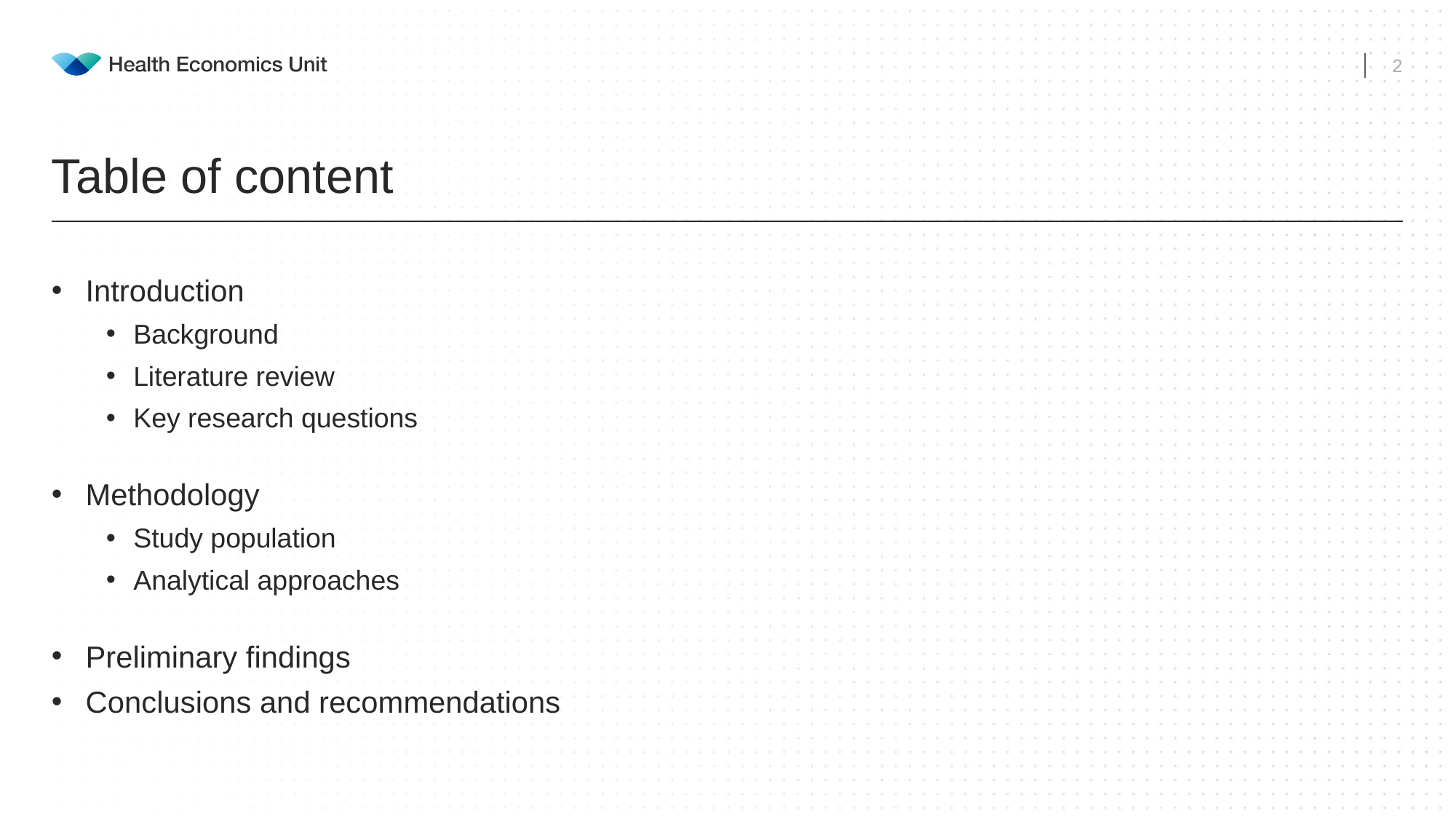

2
# Table of content
Introduction
Background
Literature review
Key research questions
Methodology
Study population
Analytical approaches
Preliminary findings
Conclusions and recommendations